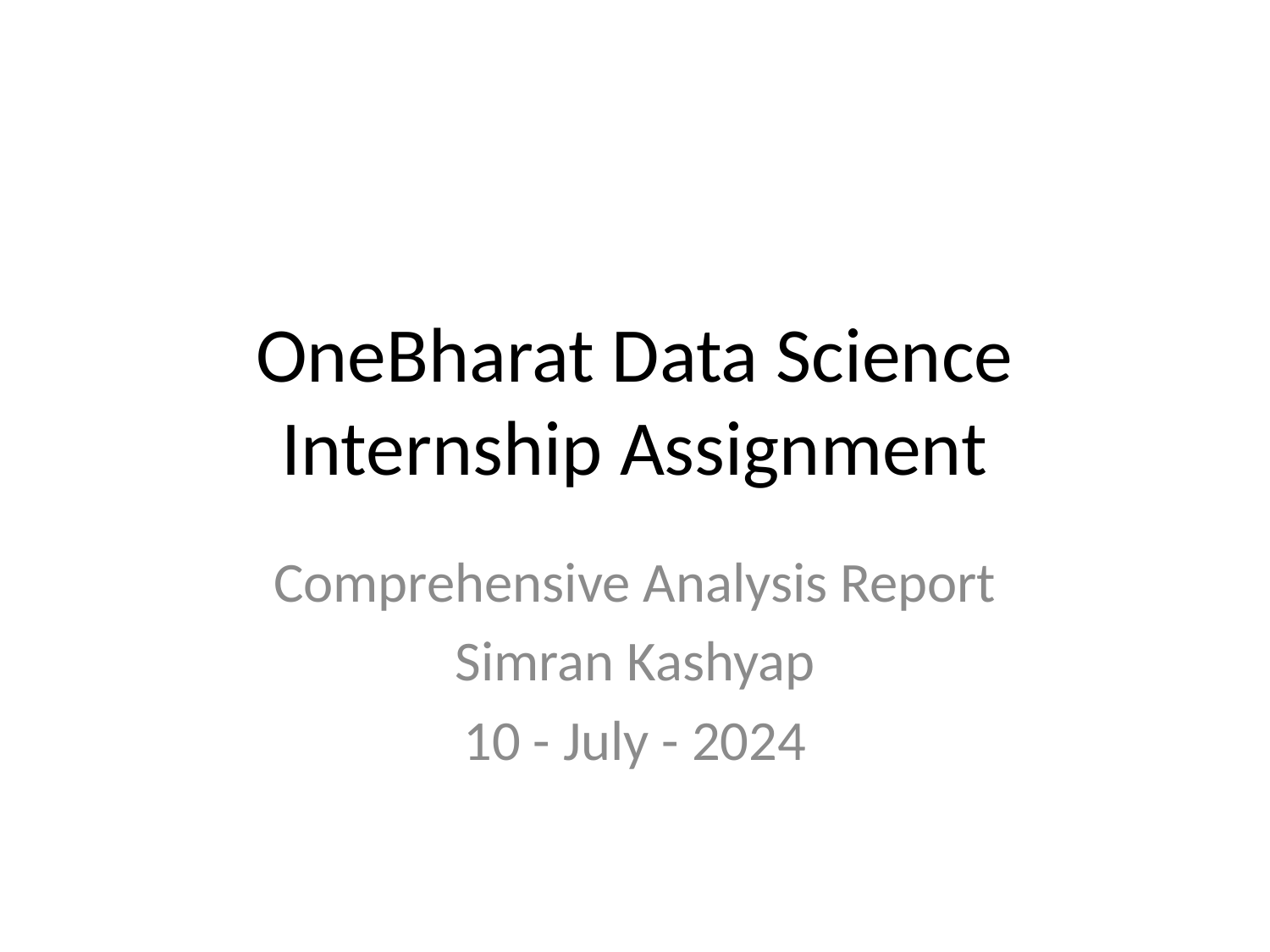

# OneBharat Data Science Internship Assignment
Comprehensive Analysis Report
Simran Kashyap
10 - July - 2024